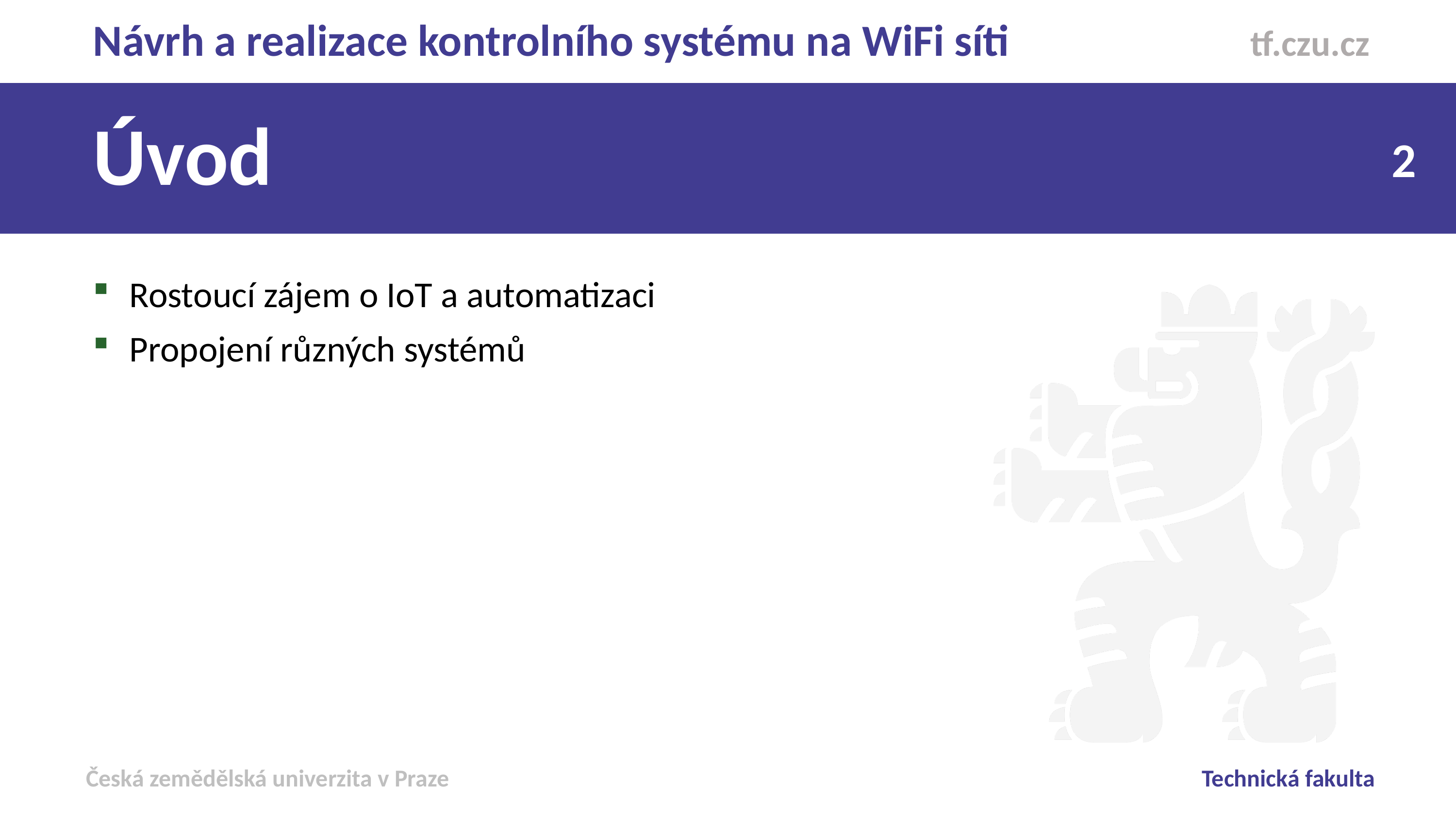

Návrh a realizace kontrolního systému na WiFi síti
Úvod
Rostoucí zájem o IoT a automatizaci
Propojení různých systémů